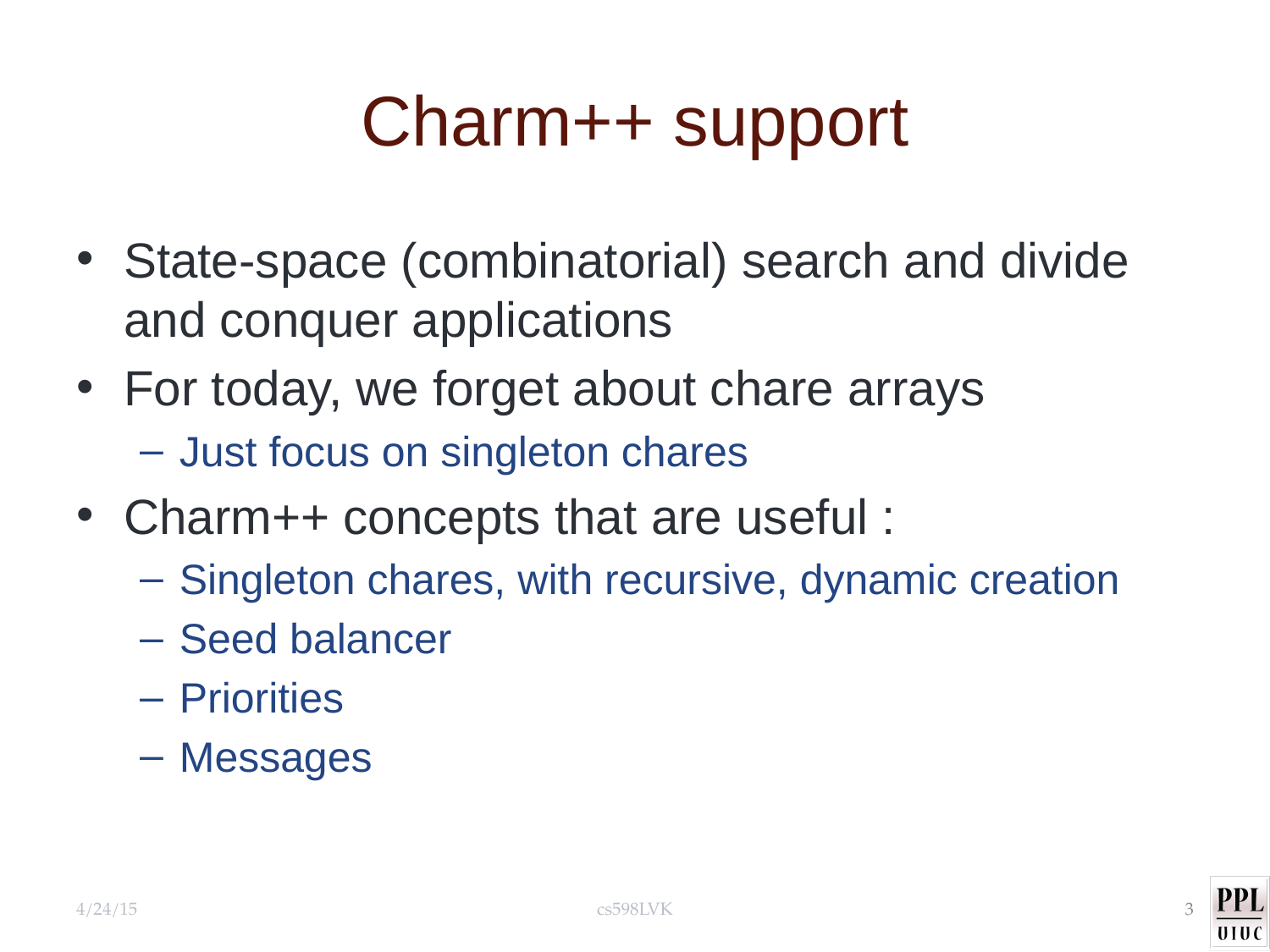

# Charm++ support
State-space (combinatorial) search and divide and conquer applications
For today, we forget about chare arrays
Just focus on singleton chares
Charm++ concepts that are useful :
Singleton chares, with recursive, dynamic creation
Seed balancer
Priorities
Messages
4/24/15
cs598LVK
3